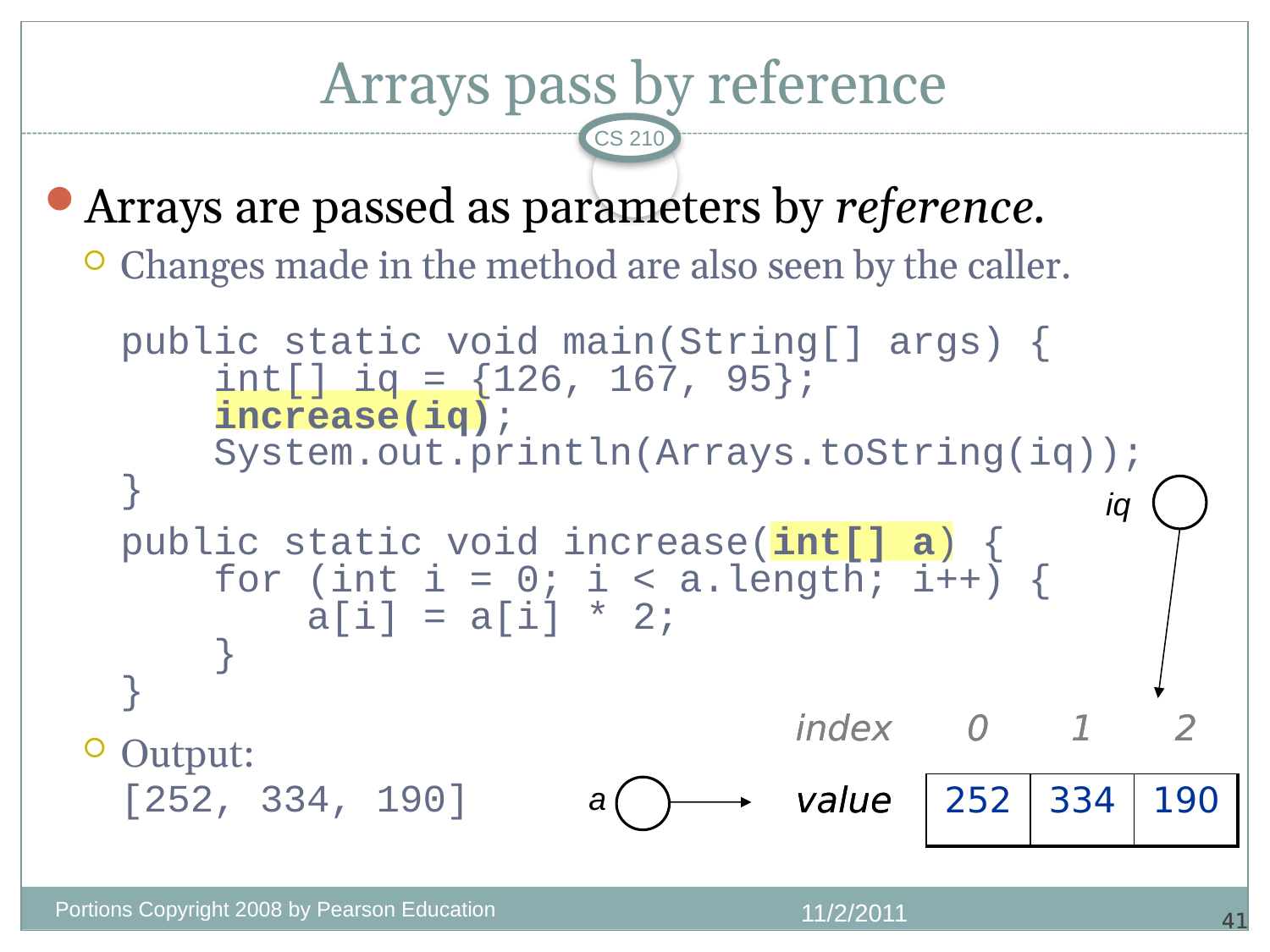

# Arrays pass by reference
CS 210
Arrays are passed as parameters by reference.
Changes made in the method are also seen by the caller.

	public static void main(String[] args) {
	    int[] iq = {126, 167, 95};
	    increase(iq);
	    System.out.println(Arrays.toString(iq));
	}

	public static void increase(int[] a) {
	    for (int i = 0; i < a.length; i++) {
	        a[i] = a[i] * 2;
	    }
	}

Output:
	[252, 334, 190]

iq

| index | 0 | 1 | 2 |
| --- | --- | --- | --- |
| value | 126 | 167 | 95 |
| index | 0 | 1 | 2 |
| --- | --- | --- | --- |
| value | 252 | 334 | 190 |
a

Portions Copyright 2008 by Pearson Education
11/2/2011